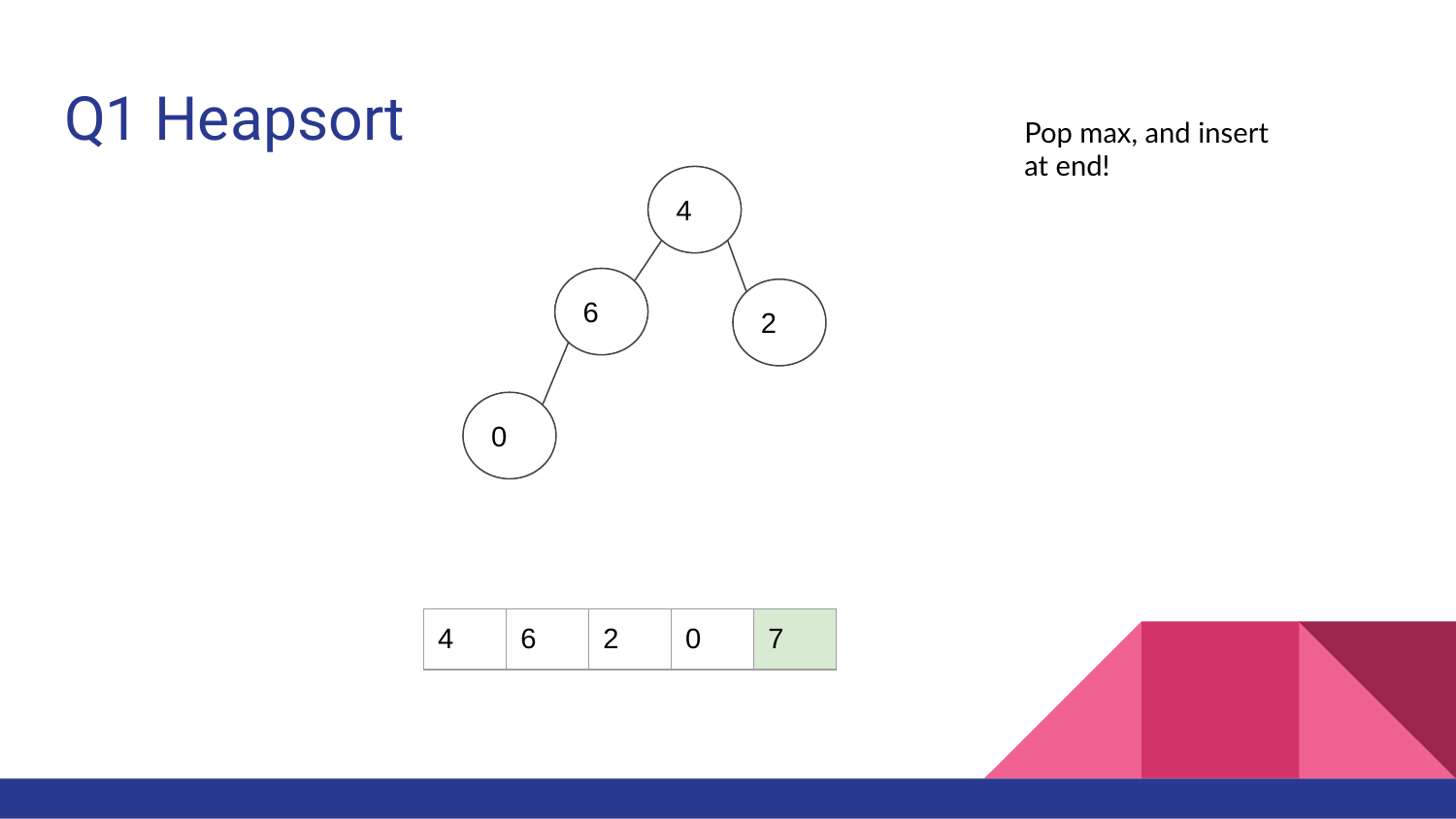

# Q1 Heapsort
Pop max, and insert at end!
4
6
2
0
| 4 | 6 | 2 | 0 | 7 |
| --- | --- | --- | --- | --- |